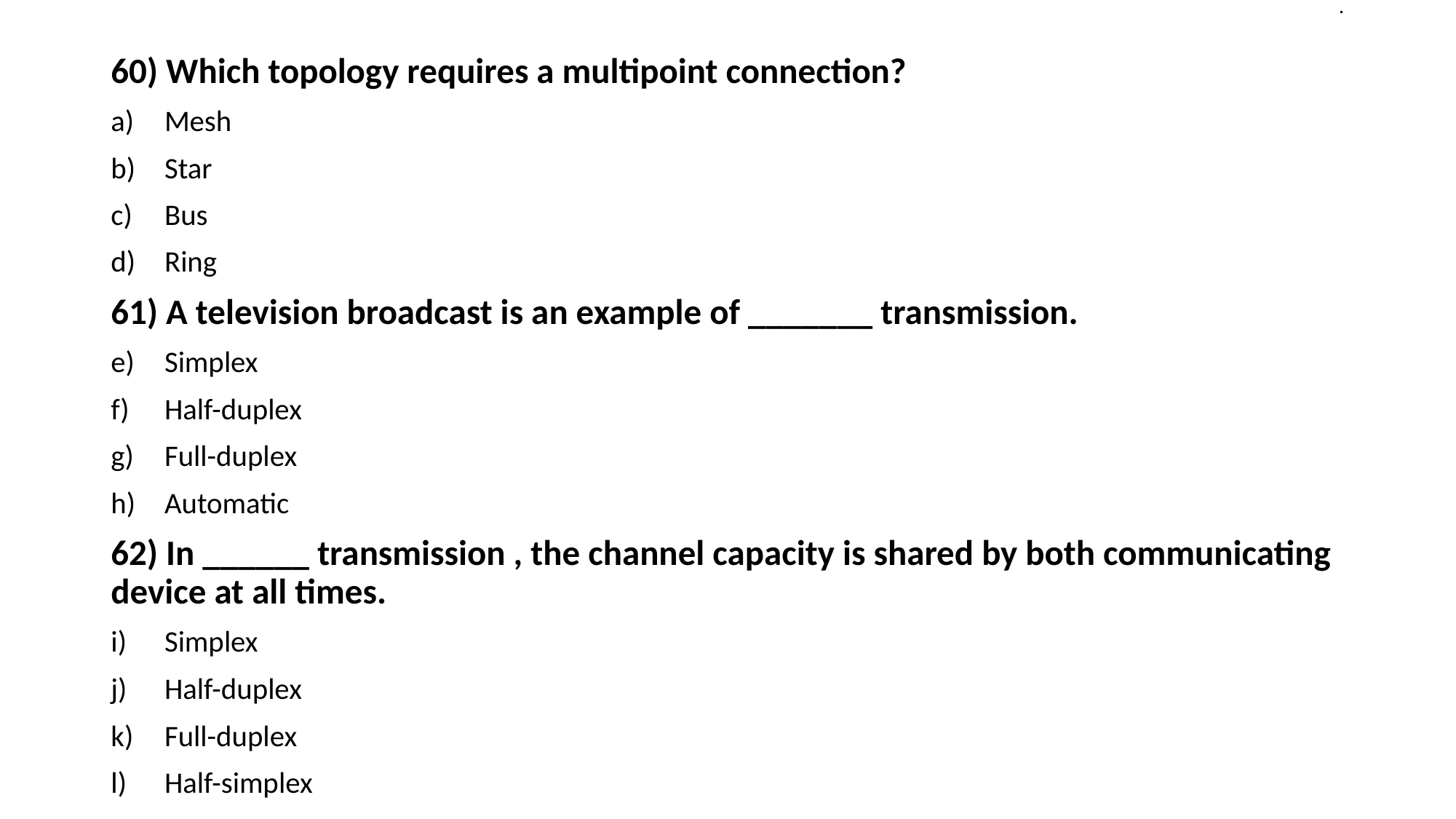

# .
60) Which topology requires a multipoint connection?
Mesh
Star
Bus
Ring
61) A television broadcast is an example of _______ transmission.
Simplex
Half-duplex
Full-duplex
Automatic
62) In ______ transmission , the channel capacity is shared by both communicating device at all times.
Simplex
Half-duplex
Full-duplex
Half-simplex